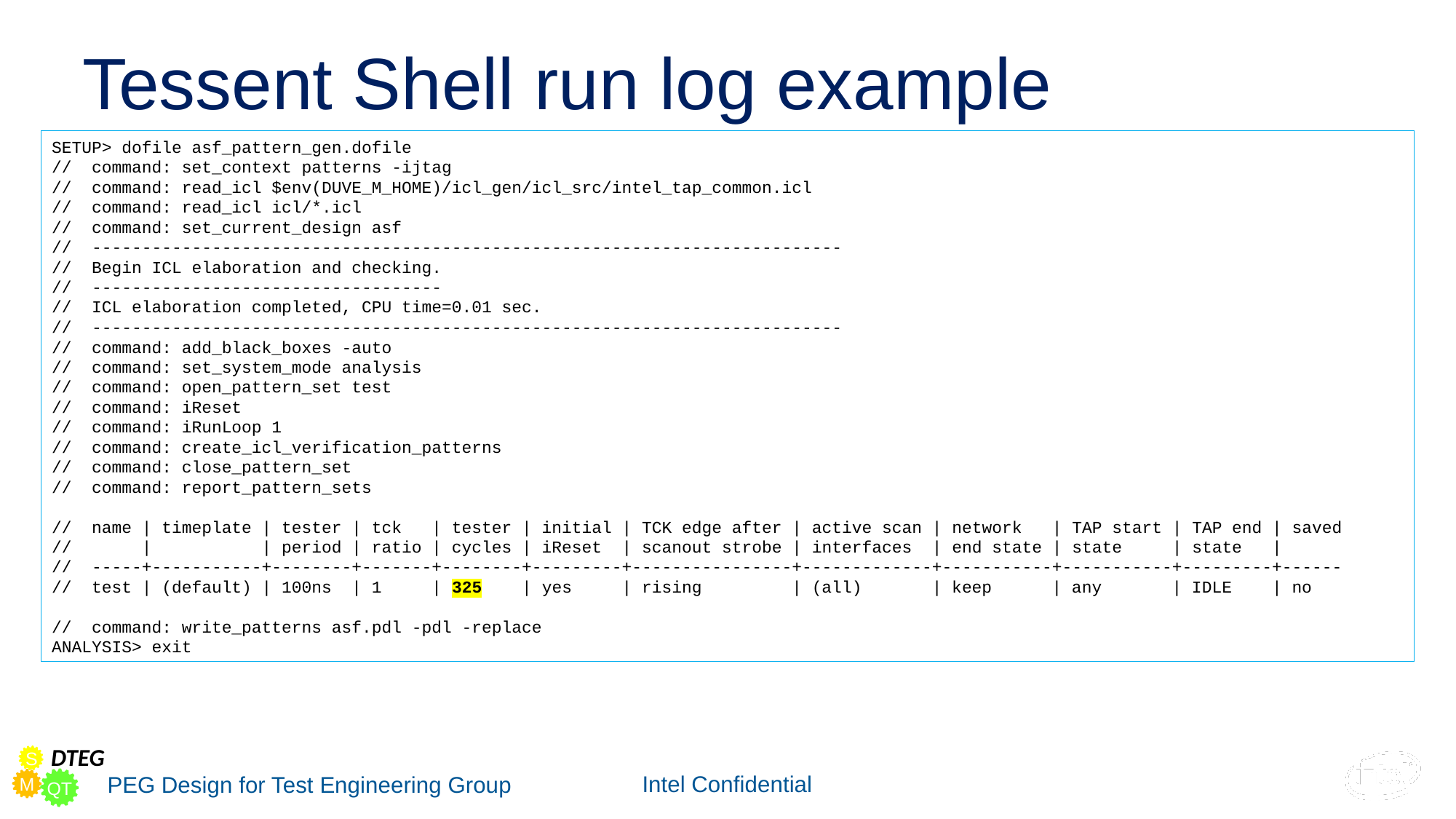

# Tessent Shell run log example
SETUP> dofile asf_pattern_gen.dofile
//  command: set_context patterns -ijtag
//  command: read_icl $env(DUVE_M_HOME)/icl_gen/icl_src/intel_tap_common.icl
//  command: read_icl icl/*.icl
//  command: set_current_design asf
//  ---------------------------------------------------------------------------
//  Begin ICL elaboration and checking.
//  -----------------------------------
//  ICL elaboration completed, CPU time=0.01 sec.
//  ---------------------------------------------------------------------------
//  command: add_black_boxes -auto
//  command: set_system_mode analysis
//  command: open_pattern_set test
//  command: iReset
//  command: iRunLoop 1
//  command: create_icl_verification_patterns
//  command: close_pattern_set
//  command: report_pattern_sets

//  name | timeplate | tester | tck   | tester | initial | TCK edge after | active scan | network   | TAP start | TAP end | saved
//       |           | period | ratio | cycles | iReset  | scanout strobe | interfaces  | end state | state     | state   |
//  -----+-----------+--------+-------+--------+---------+----------------+-------------+-----------+-----------+---------+------
//  test | (default) | 100ns  | 1     | 325    | yes     | rising         | (all)       | keep      | any       | IDLE    | no

//  command: write_patterns asf.pdl -pdl -replace
ANALYSIS> exit